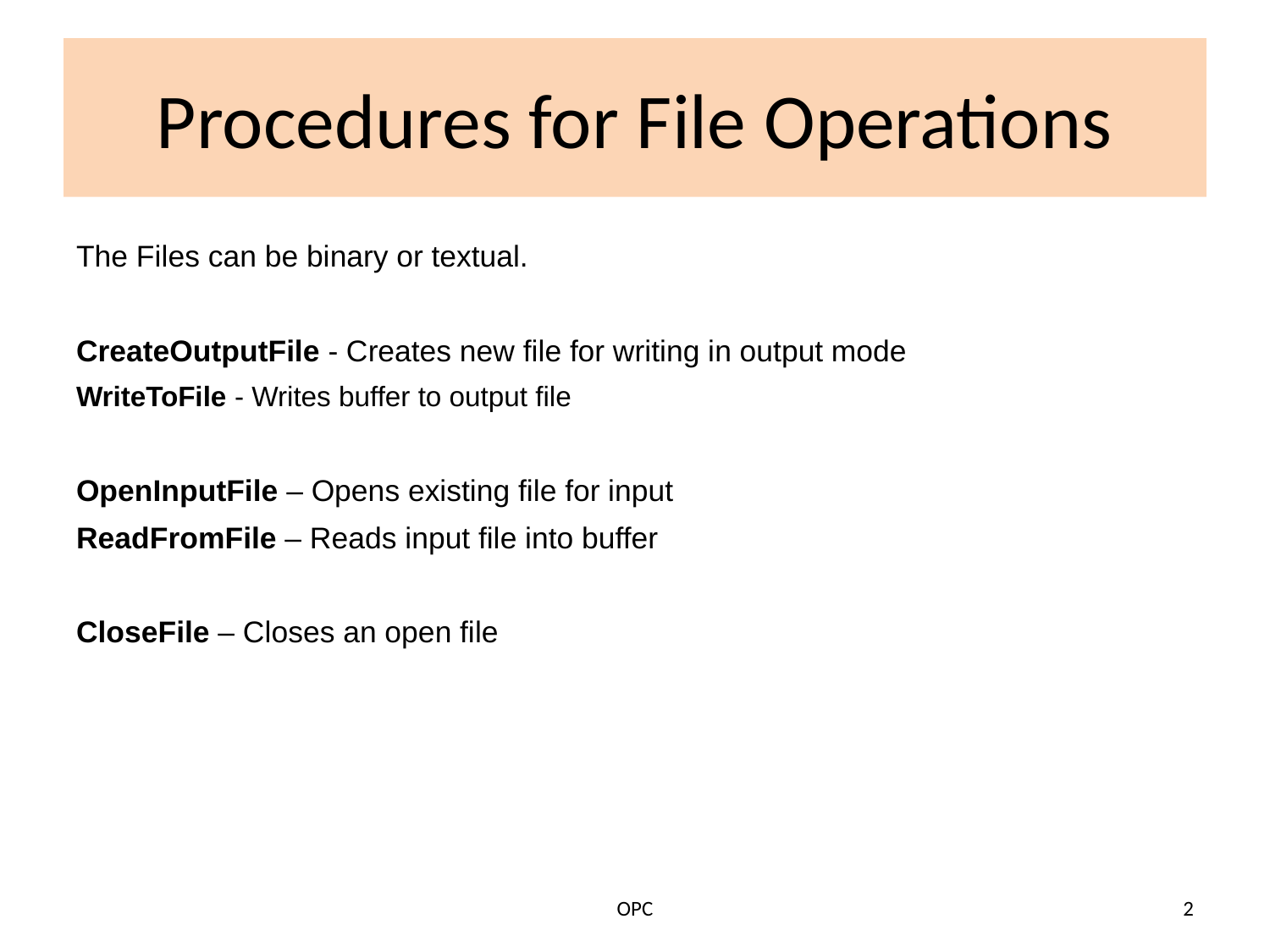

# Procedures for File Operations
The Files can be binary or textual.

CreateOutputFile - Creates new file for writing in output mode
WriteToFile - Writes buffer to output file

OpenInputFile – Opens existing file for input
ReadFromFile – Reads input file into buffer

CloseFile – Closes an open file

OPC
2